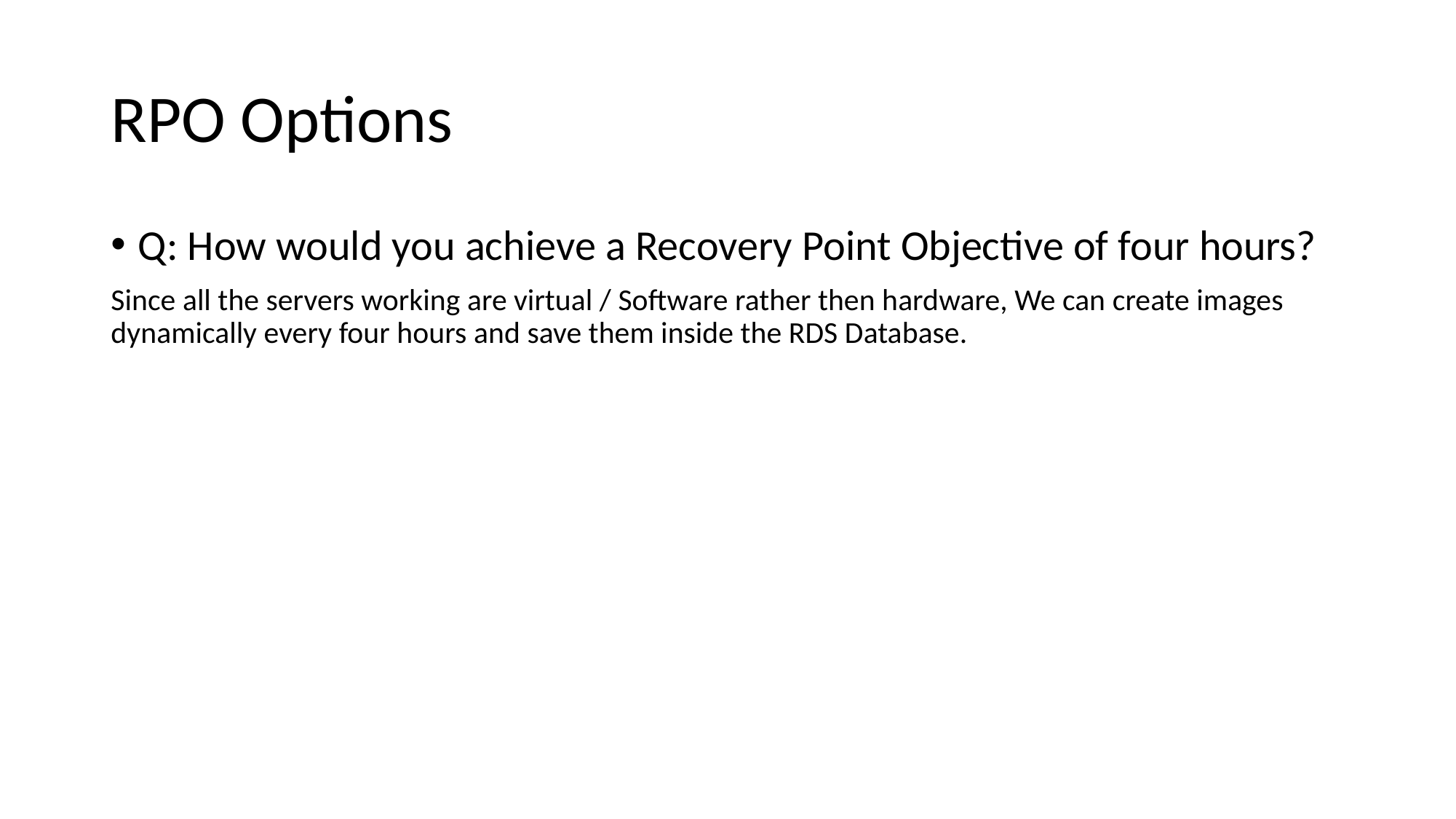

# RPO Options
Q: How would you achieve a Recovery Point Objective of four hours?
Since all the servers working are virtual / Software rather then hardware, We can create images dynamically every four hours and save them inside the RDS Database.